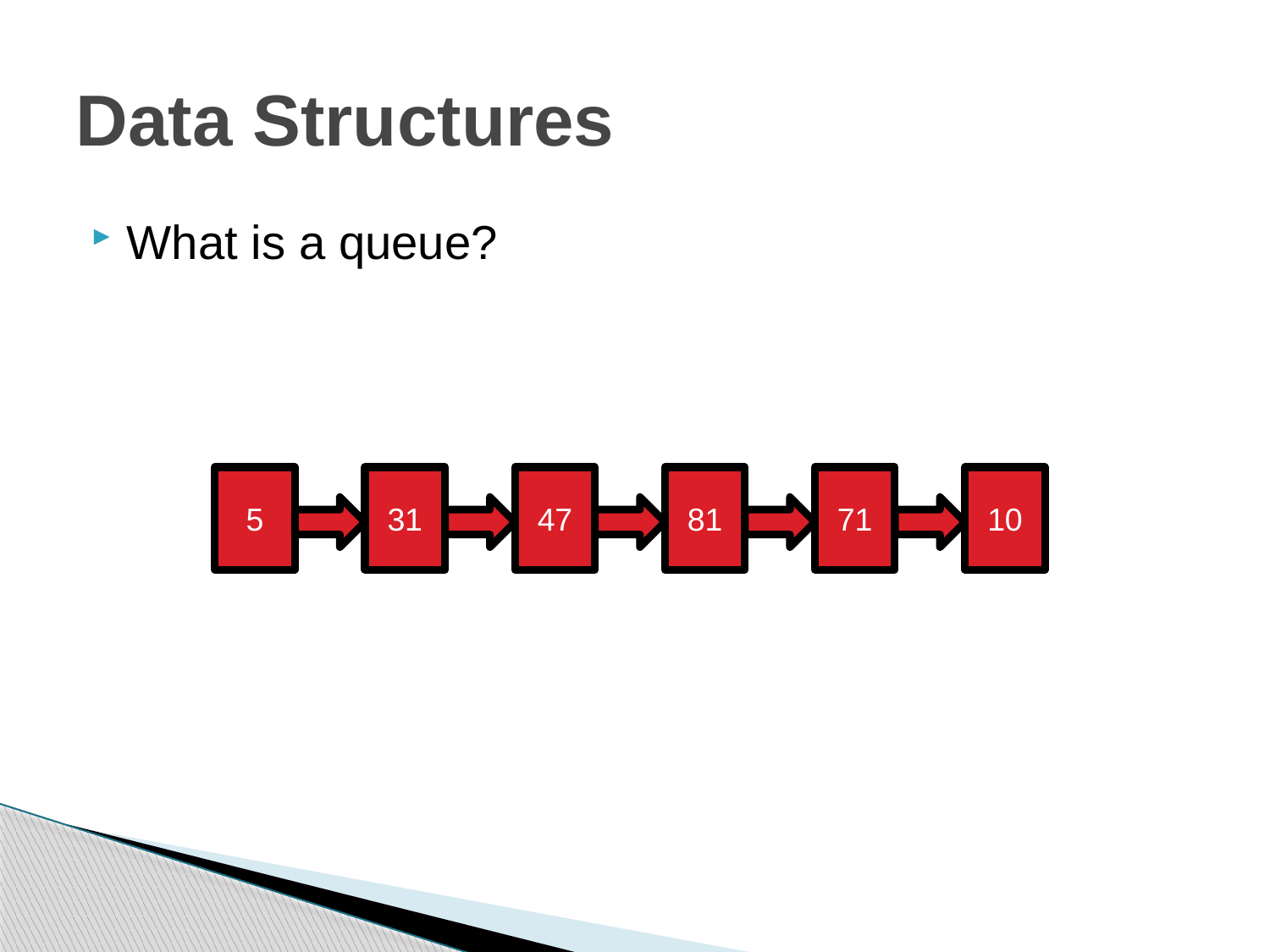

# Data Structures
What is a queue?
5
31
47
81
71
10